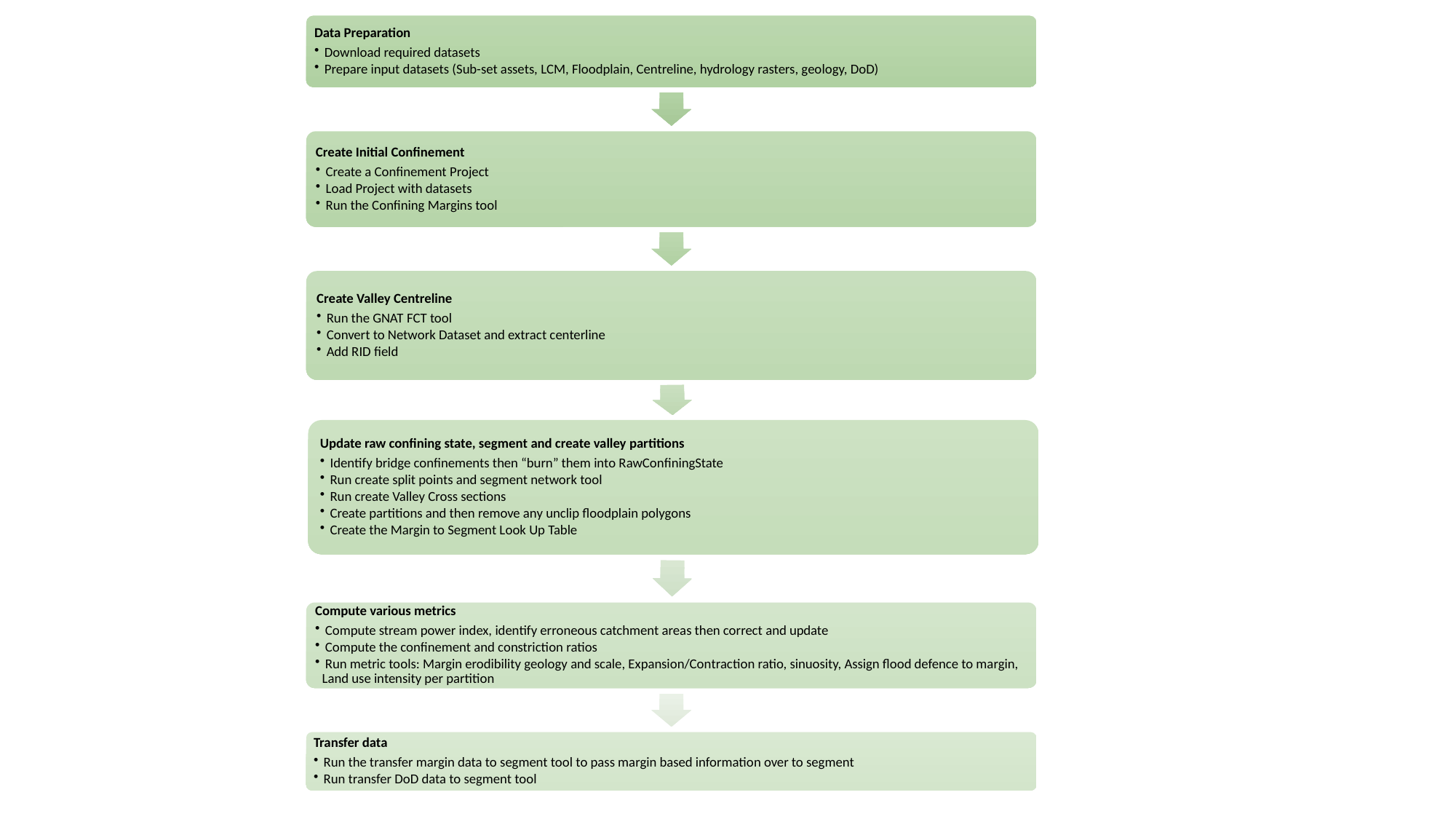

Data Preparation
 Download required datasets
 Prepare input datasets (Sub-set assets, LCM, Floodplain, Centreline, hydrology rasters, geology, DoD)

Create Initial Confinement
 Create a Confinement Project
 Load Project with datasets
 Run the Confining Margins tool

Create Valley Centreline
 Run the GNAT FCT tool
 Convert to Network Dataset and extract centerline
 Add RID field

Update raw confining state, segment and create valley partitions
 Identify bridge confinements then “burn” them into RawConfiningState
 Run create split points and segment network tool
 Run create Valley Cross sections
 Create partitions and then remove any unclip floodplain polygons
 Create the Margin to Segment Look Up Table

Compute various metrics
 Compute stream power index, identify erroneous catchment areas then correct and update
 Compute the confinement and constriction ratios
 Run metric tools: Margin erodibility geology and scale, Expansion/Contraction ratio, sinuosity, Assign flood defence to margin, Land use intensity per partition

Transfer data
 Run the transfer margin data to segment tool to pass margin based information over to segment
 Run transfer DoD data to segment tool